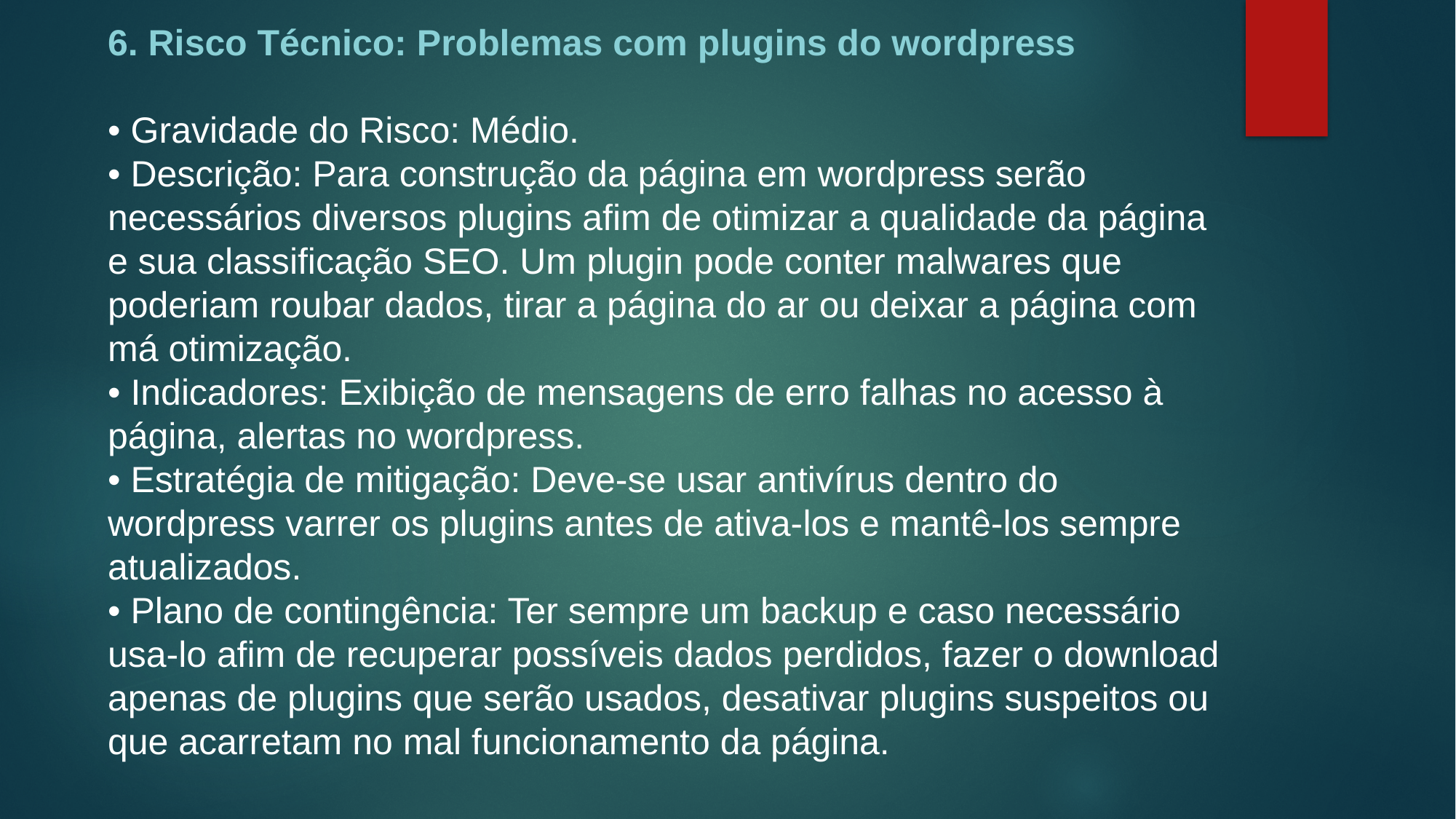

6. Risco Técnico: Problemas com plugins do wordpress

• Gravidade do Risco: Médio.
• Descrição: Para construção da página em wordpress serão necessários diversos plugins afim de otimizar a qualidade da página e sua classificação SEO. Um plugin pode conter malwares que poderiam roubar dados, tirar a página do ar ou deixar a página com má otimização.
• Indicadores: Exibição de mensagens de erro falhas no acesso à página, alertas no wordpress.
• Estratégia de mitigação: Deve-se usar antivírus dentro do wordpress varrer os plugins antes de ativa-los e mantê-los sempre atualizados.
• Plano de contingência: Ter sempre um backup e caso necessário usa-lo afim de recuperar possíveis dados perdidos, fazer o download apenas de plugins que serão usados, desativar plugins suspeitos ou que acarretam no mal funcionamento da página.